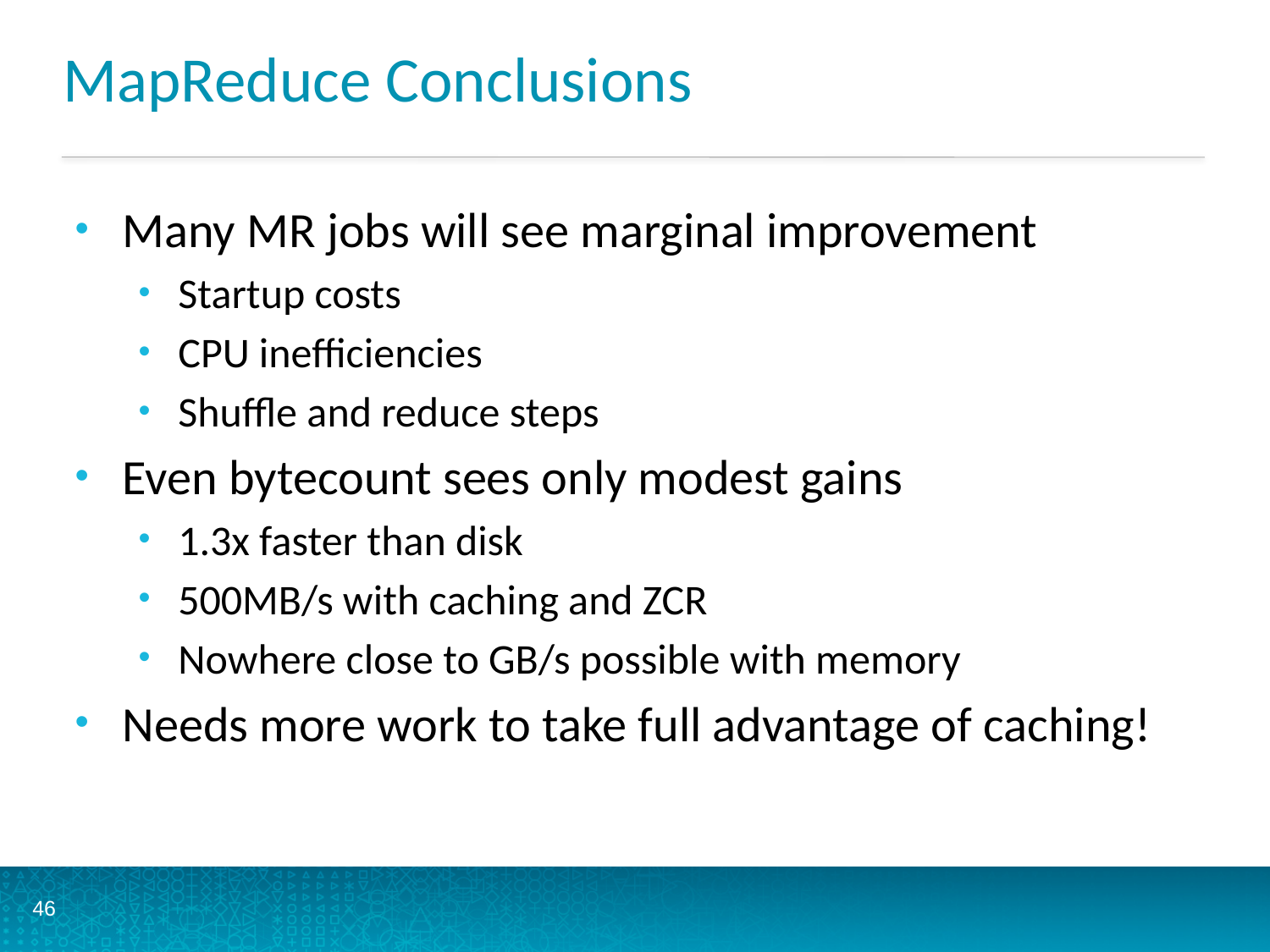

# MapReduce Conclusions
Many MR jobs will see marginal improvement
Startup costs
CPU inefficiencies
Shuffle and reduce steps
Even bytecount sees only modest gains
1.3x faster than disk
500MB/s with caching and ZCR
Nowhere close to GB/s possible with memory
Needs more work to take full advantage of caching!

46